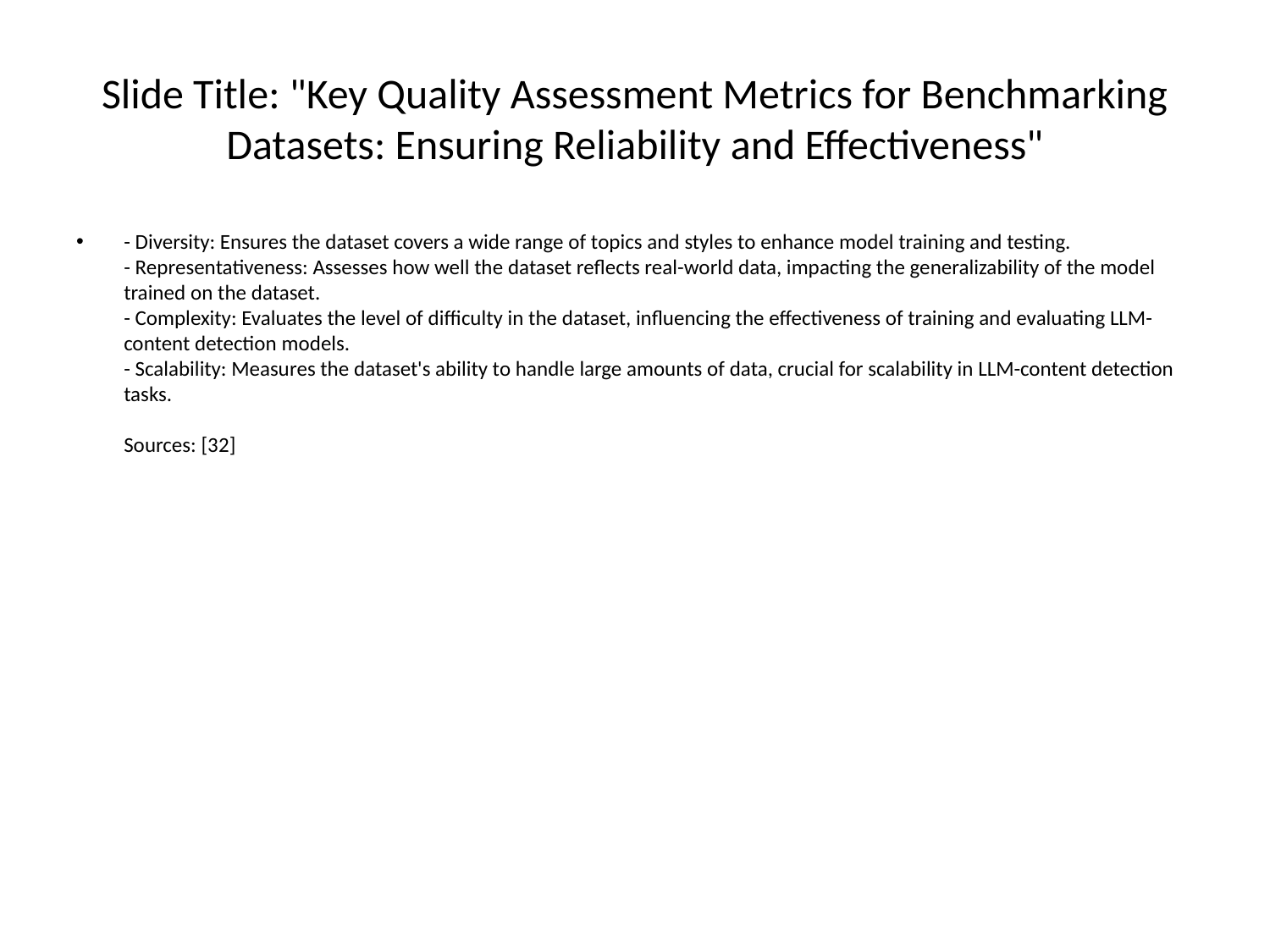

# Slide Title: "Key Quality Assessment Metrics for Benchmarking Datasets: Ensuring Reliability and Effectiveness"
- Diversity: Ensures the dataset covers a wide range of topics and styles to enhance model training and testing.
- Representativeness: Assesses how well the dataset reflects real-world data, impacting the generalizability of the model trained on the dataset.
- Complexity: Evaluates the level of difficulty in the dataset, influencing the effectiveness of training and evaluating LLM-content detection models.
- Scalability: Measures the dataset's ability to handle large amounts of data, crucial for scalability in LLM-content detection tasks.
Sources: [32]